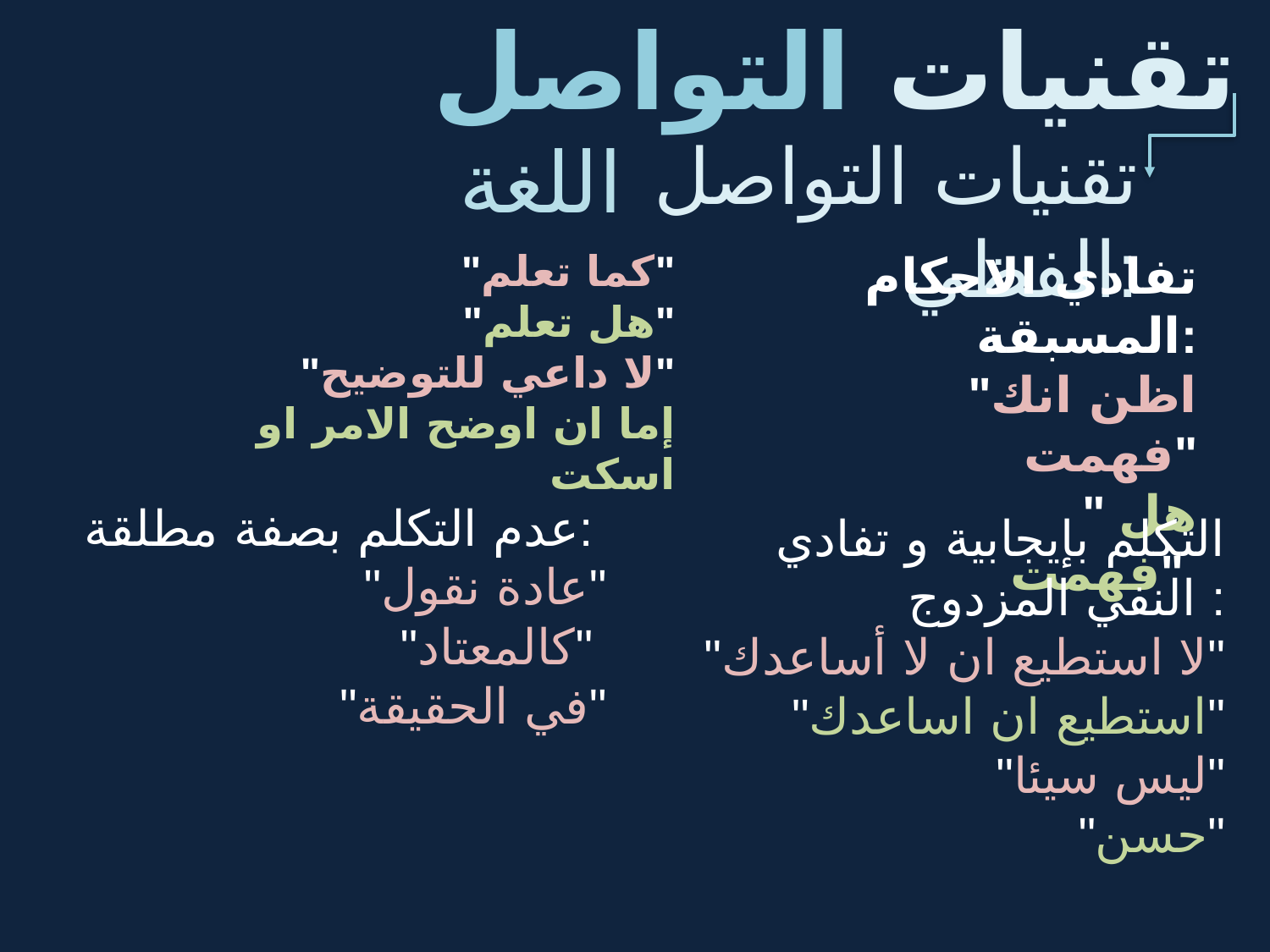

تقنيات التواصل
#
تقنيات التواصل الفظي:
اللغة
"كما تعلم"
 "هل تعلم"
 "لا داعي للتوضيح"
 إما ان اوضح الامر او اسكت

تفادي الاحكام المسبقة:
    "اظن انك فهمت"
    " هل فهمت"

عدم التكلم بصفة مطلقة:
"عادة نقول"
"كالمعتاد"
"في الحقيقة"
التكلم بإيجابية و تفادي النفي المزدوج :
"لا استطيع ان لا أساعدك"
"استطيع ان اساعدك"
"ليس سيئا"
"حسن"